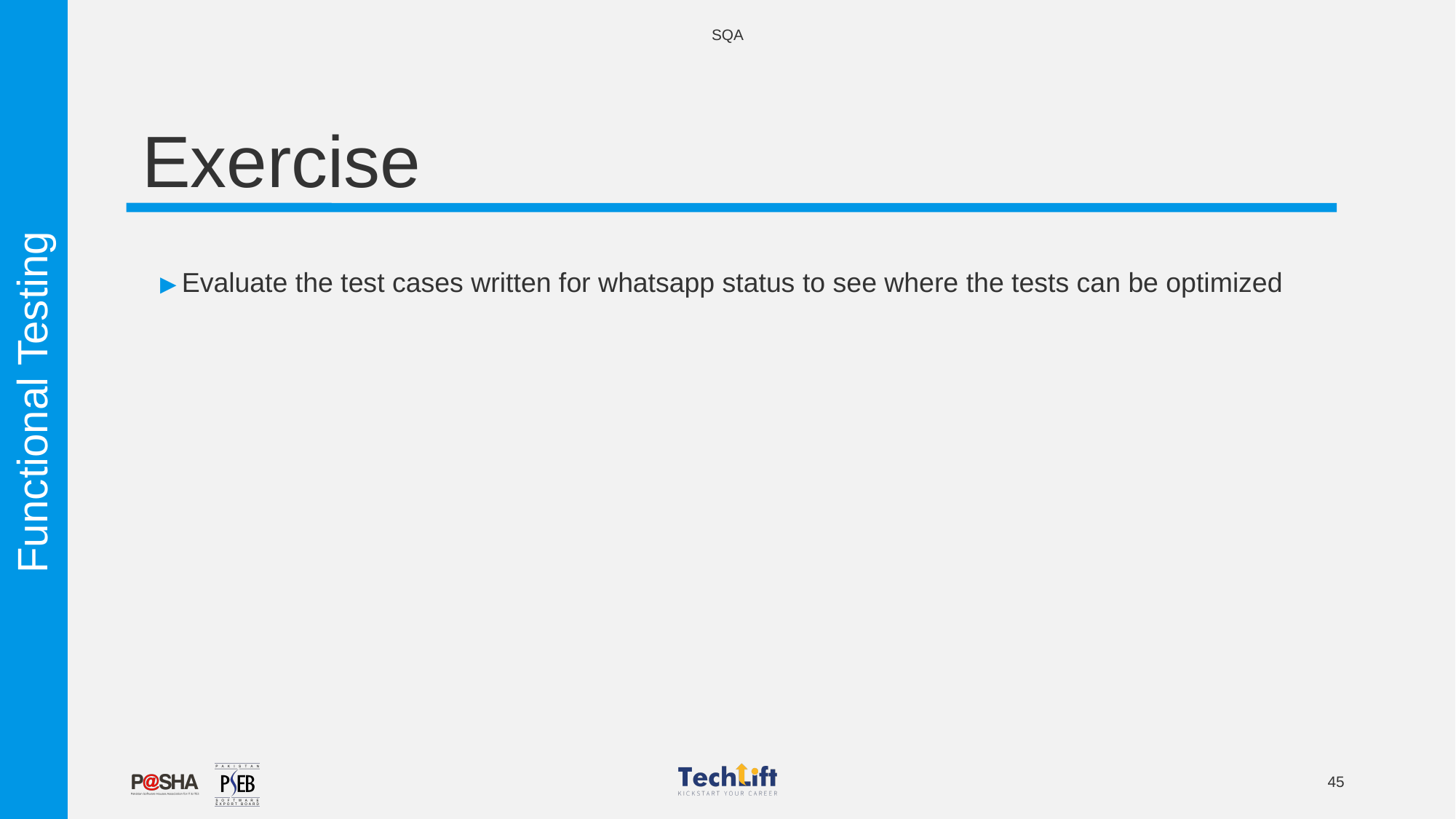

SQA
# Exercise

Evaluate the test cases written for whatsapp status to see where the tests can be optimized
Functional Testing
45